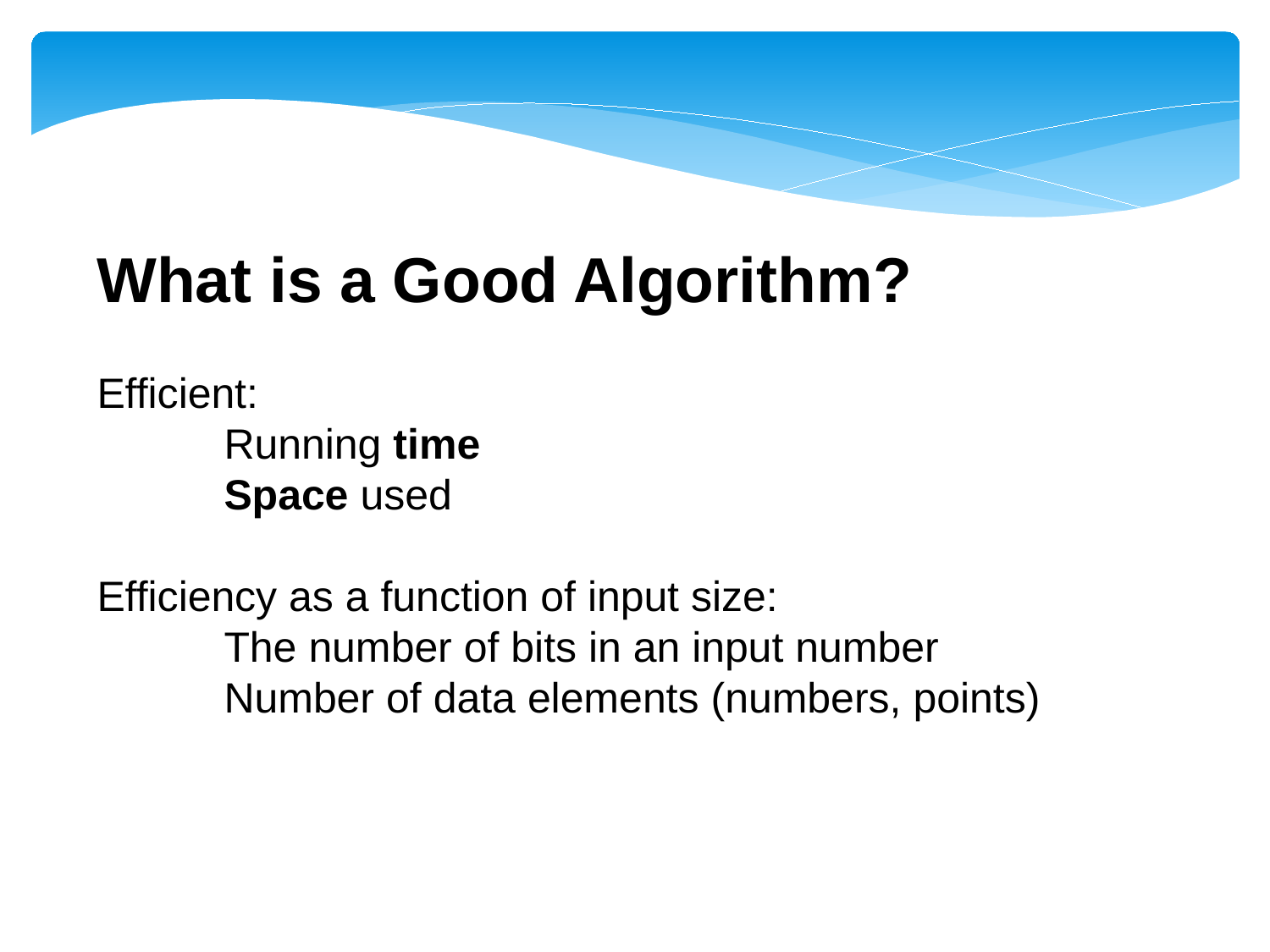

What is a Good Algorithm?

Efficient:
	Running time
	Space used

Efficiency as a function of input size:
	The number of bits in an input number
	Number of data elements (numbers, points)